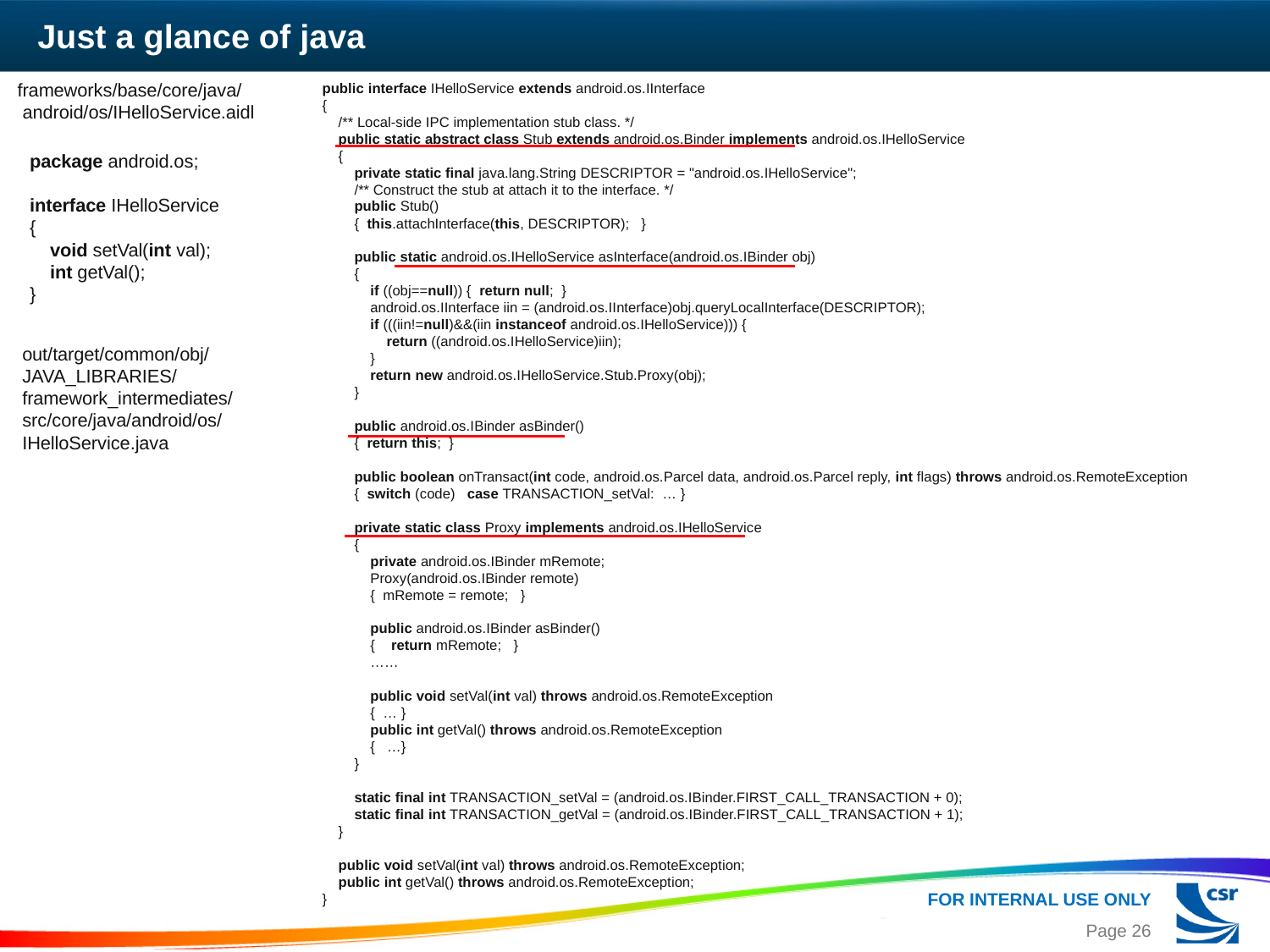

# Just a glance of java

public interface IHelloService extends android.os.IInterface
{
    /** Local-side IPC implementation stub class. */
    public static abstract class Stub extends android.os.Binder implements android.os.IHelloService
    {
        private static final java.lang.String DESCRIPTOR = "android.os.IHelloService";
        /** Construct the stub at attach it to the interface. */
        public Stub()
        {  this.attachInterface(this, DESCRIPTOR);   }

        public static android.os.IHelloService asInterface(android.os.IBinder obj)
        {
            if ((obj==null)) {  return null;  }
            android.os.IInterface iin = (android.os.IInterface)obj.queryLocalInterface(DESCRIPTOR);
            if (((iin!=null)&&(iin instanceof android.os.IHelloService))) {
                return ((android.os.IHelloService)iin);
            }
            return new android.os.IHelloService.Stub.Proxy(obj);
        }

        public android.os.IBinder asBinder()
        {  return this;  }

        public boolean onTransact(int code, android.os.Parcel data, android.os.Parcel reply, int flags) throws android.os.RemoteException
        {  switch (code)   case TRANSACTION_setVal:  … }

        private static class Proxy implements android.os.IHelloService
        {
            private android.os.IBinder mRemote;
            Proxy(android.os.IBinder remote)
            {  mRemote = remote;   }

            public android.os.IBinder asBinder()
            {    return mRemote;   }
            ……

            public void setVal(int val) throws android.os.RemoteException
            {  … }
            public int getVal() throws android.os.RemoteException
            {   …}
        }

        static final int TRANSACTION_setVal = (android.os.IBinder.FIRST_CALL_TRANSACTION + 0);
        static final int TRANSACTION_getVal = (android.os.IBinder.FIRST_CALL_TRANSACTION + 1);
    }

    public void setVal(int val) throws android.os.RemoteException;
    public int getVal() throws android.os.RemoteException;
}
frameworks/base/core/java/
 android/os/IHelloService.aidl
package android.os;

interface IHelloService
{
    void setVal(int val);
    int getVal();
}

out/target/common/obj/JAVA_LIBRARIES/framework_intermediates/src/core/java/android/os/IHelloService.java
Page 26